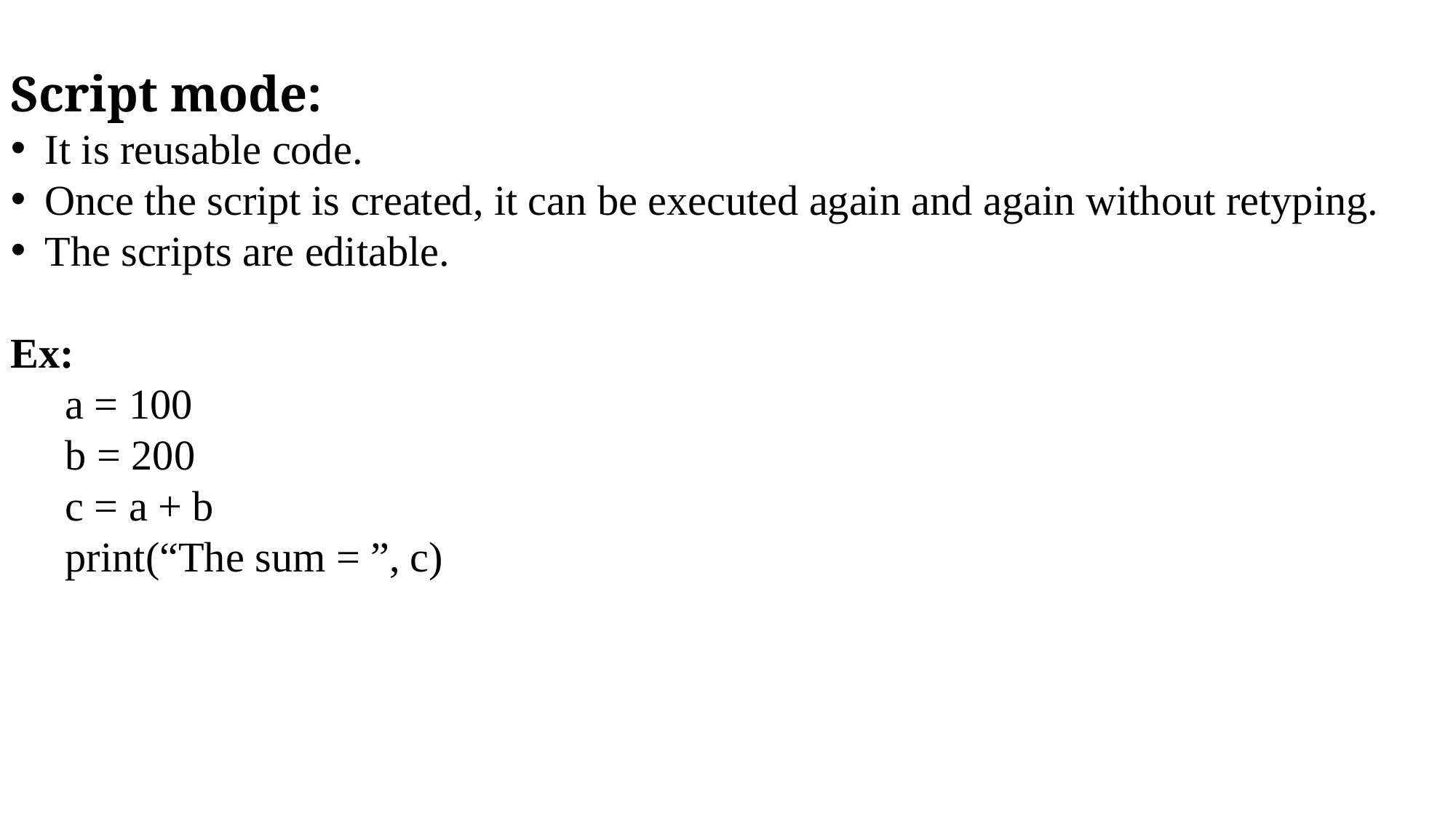

Script mode:
It is reusable code.
Once the script is created, it can be executed again and again without retyping.
The scripts are editable.

Ex:
a = 100
b = 200
c = a + b
print(“The sum = ”, c)